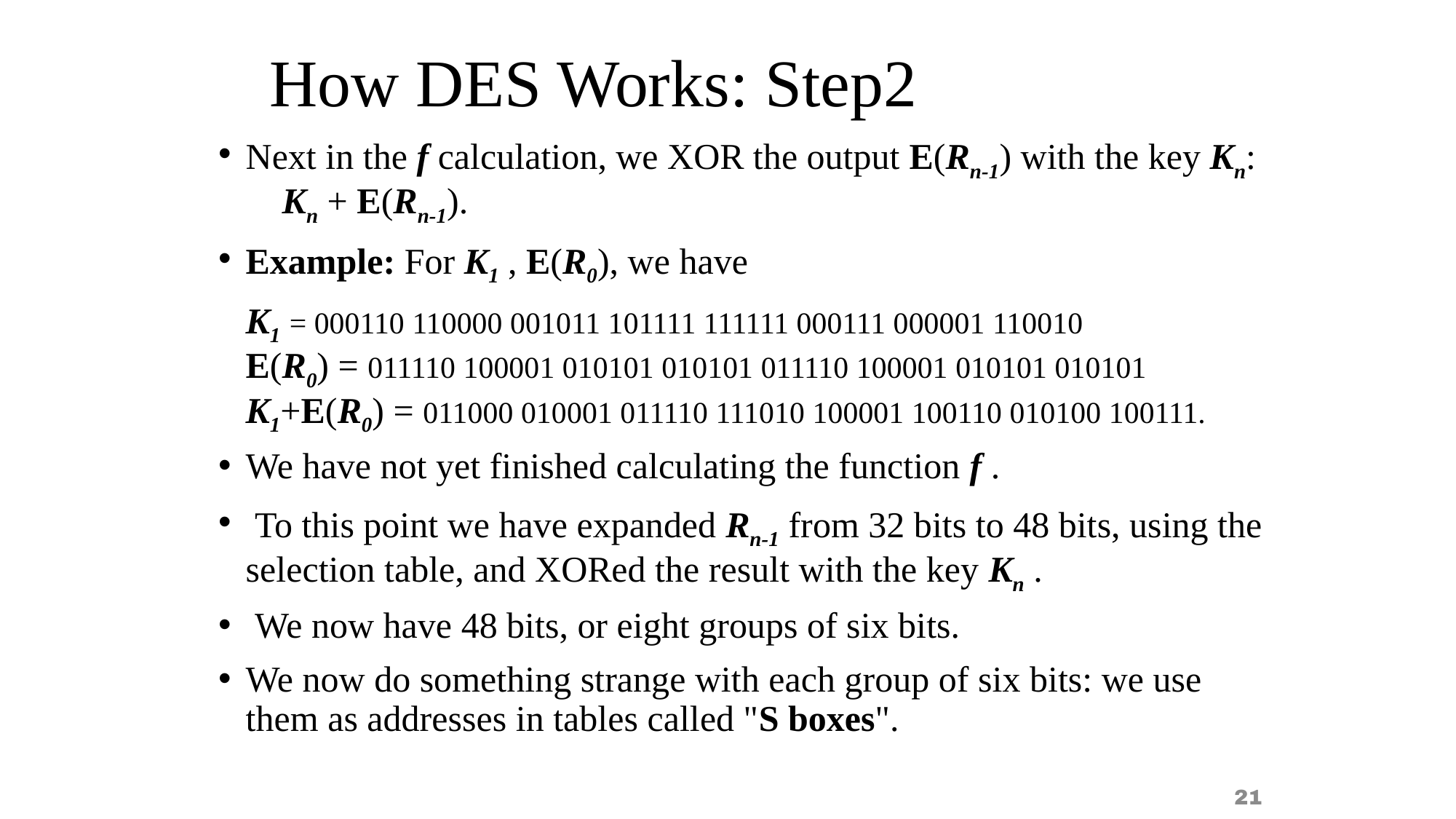

# How DES Works: Step2
Next in the f calculation, we XOR the output E(Rn-1) with the key Kn:     Kn + E(Rn-1).
Example: For K1 , E(R0), we have
	K1 = 000110 110000 001011 101111 111111 000111 000001 110010
E(R0) = 011110 100001 010101 010101 011110 100001 010101 010101
K1+E(R0) = 011000 010001 011110 111010 100001 100110 010100 100111.
We have not yet finished calculating the function f .
 To this point we have expanded Rn-1 from 32 bits to 48 bits, using the selection table, and XORed the result with the key Kn .
 We now have 48 bits, or eight groups of six bits.
We now do something strange with each group of six bits: we use them as addresses in tables called "S boxes".

21